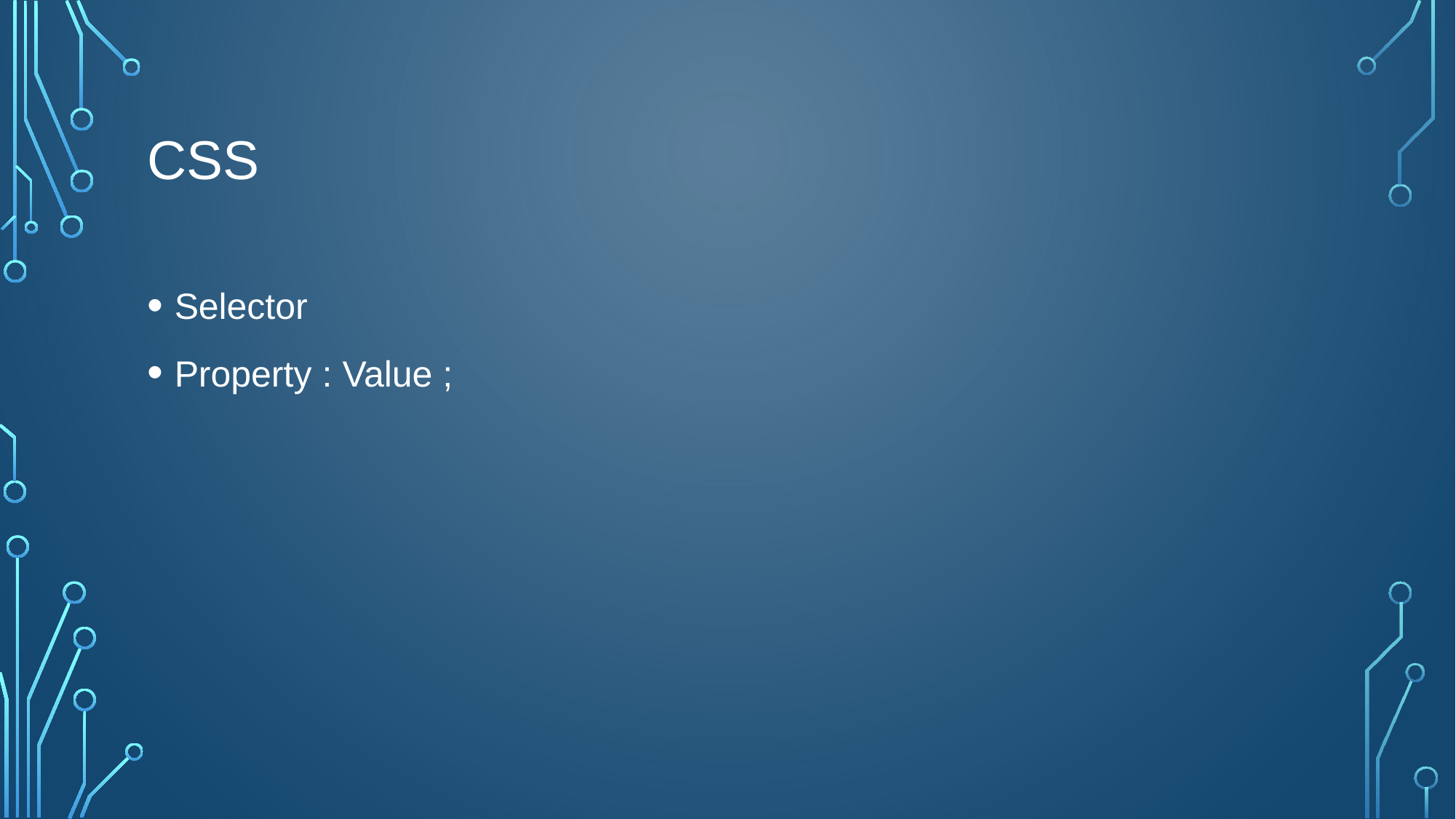

# Css
Selector
Property : Value ;